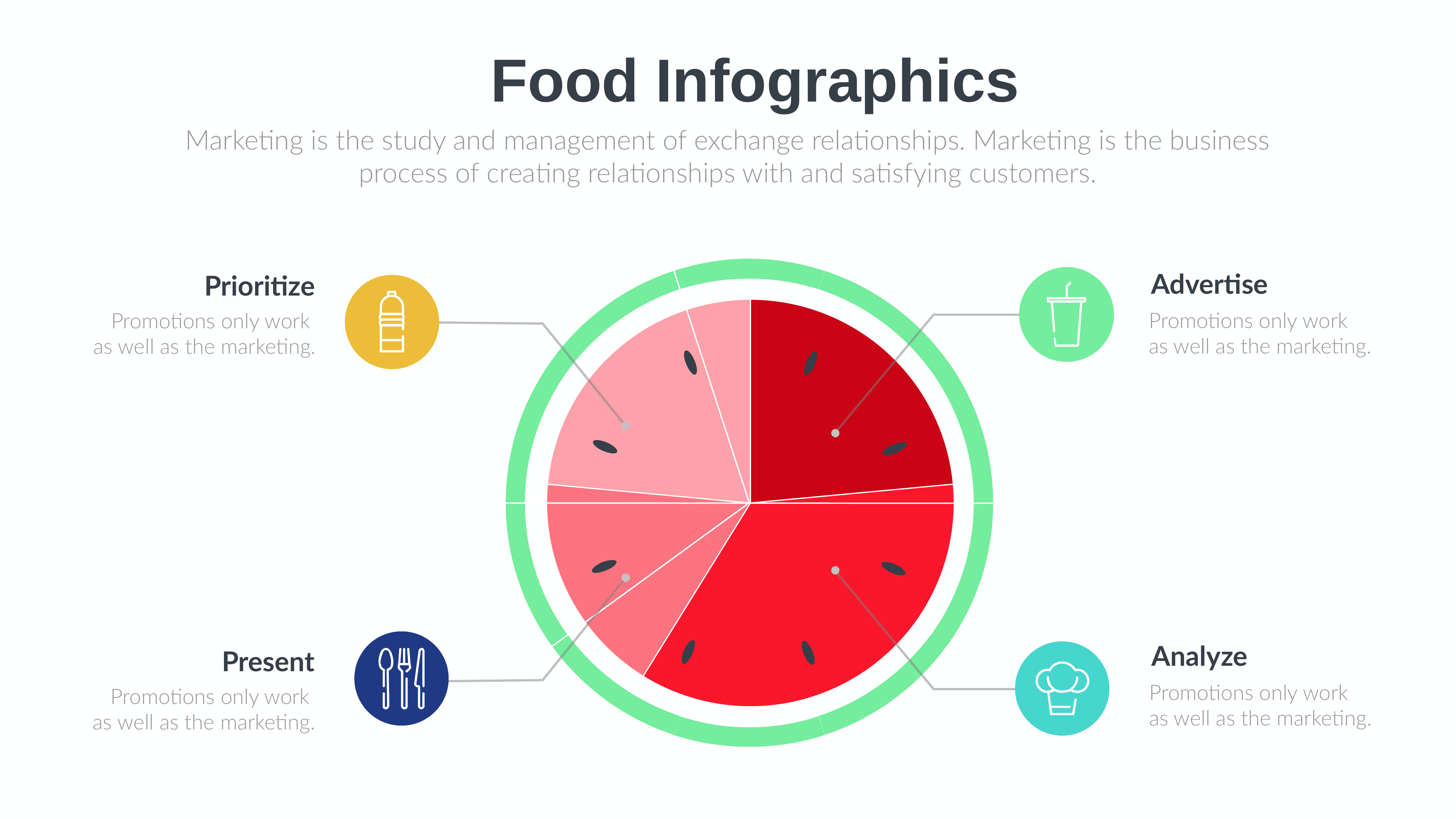

Food Infographics
Marketing is the study and management of exchange relationships. Marketing is the business process of creating relationships with and satisfying customers.

Advertise
Prioritize

### Chart

| Category | Sales |
|---|---|
| 1st Qtr | 4.0 |
| 2nd Qtr | 6.0 |
| 3rd Qtr | 3.0 |
| 4th Qtr | 4.0 |

Promotions only work
as well as the marketing.
Promotions only work
as well as the marketing.

Analyze

Present

Promotions only work
as well as the marketing.

Promotions only work
as well as the marketing.